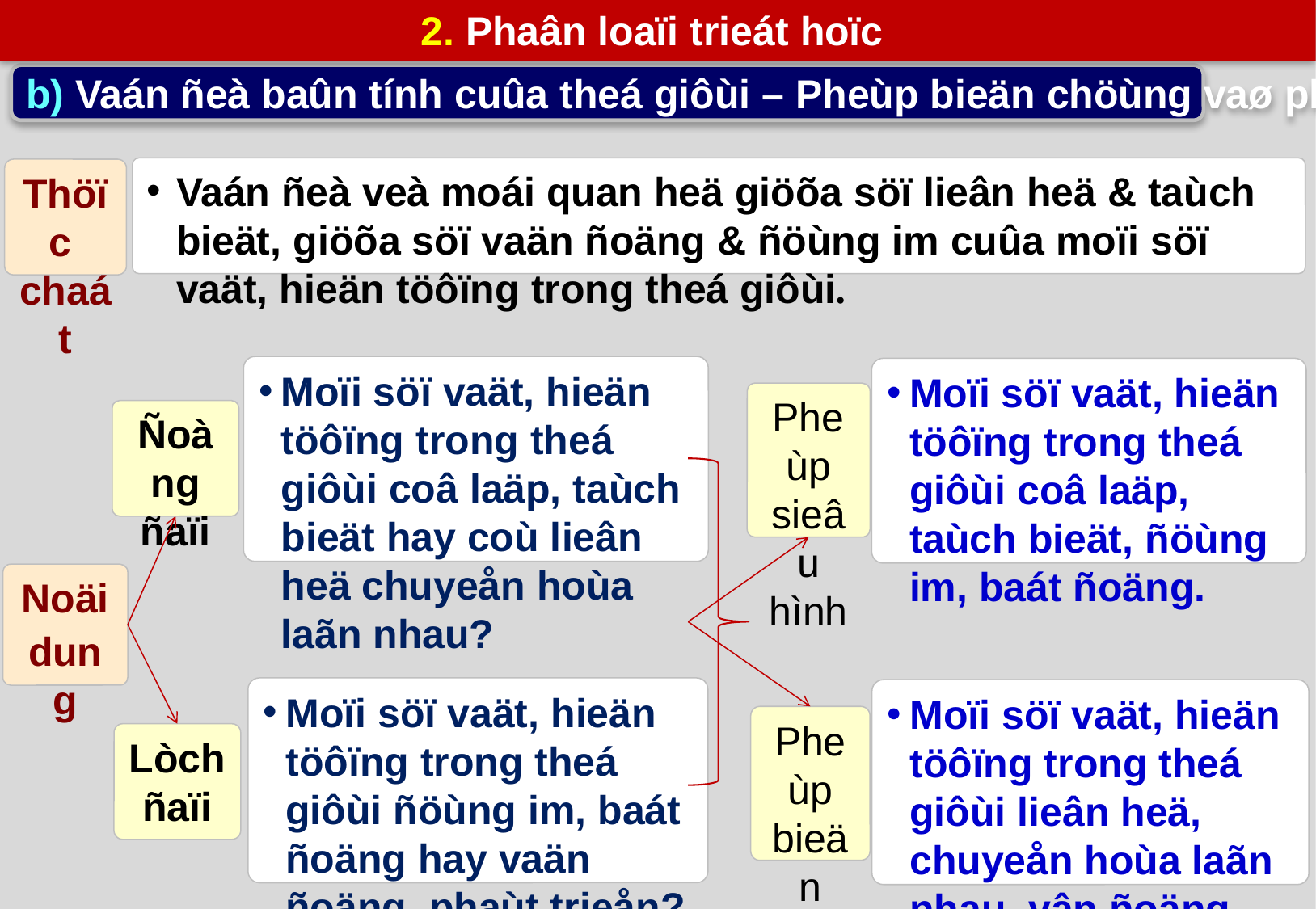

2. Phaân loaïi trieát hoïc
b) Vaán ñeà baûn tính cuûa theá giôùi – Pheùp bieän chöùng vaø pheùp sieâu hình
Vaán ñeà veà moái quan heä giöõa söï lieân heä & taùch bieät, giöõa söï vaän ñoäng & ñöùng im cuûa moïi söï vaät, hieän töôïng trong theá giôùi.
Thöïc
chaát
Moïi söï vaät, hieän töôïng trong theá giôùi coâ laäp, taùch bieät hay coù lieân heä chuyeån hoùa laãn nhau?
Moïi söï vaät, hieän töôïng trong theá giôùi coâ laäp, taùch bieät, ñöùng im, baát ñoäng.
Pheùp sieâu hình
Ñoàng ñaïi

Noäi
dung
Moïi söï vaät, hieän töôïng trong theá giôùi ñöùng im, baát ñoäng hay vaän ñoäng, phaùt trieån?
Moïi söï vaät, hieän töôïng trong theá giôùi lieân heä, chuyeån hoùa laãn nhau, vận ñoäng, phaùt trieån?
Pheùp bieän chöùng
Lòch ñaïi